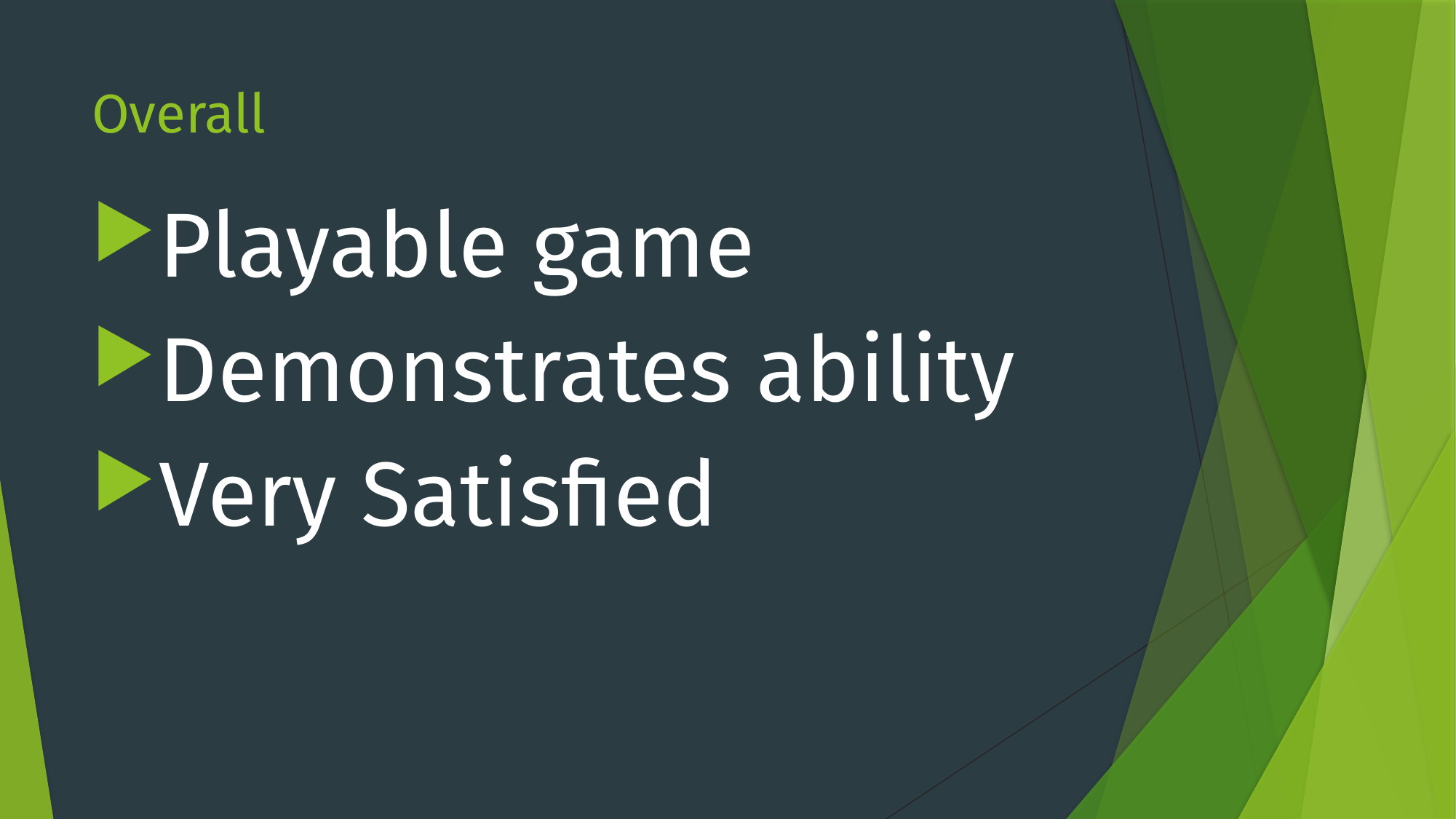

# Overall
Playable game
Demonstrates ability
Very Satisfied